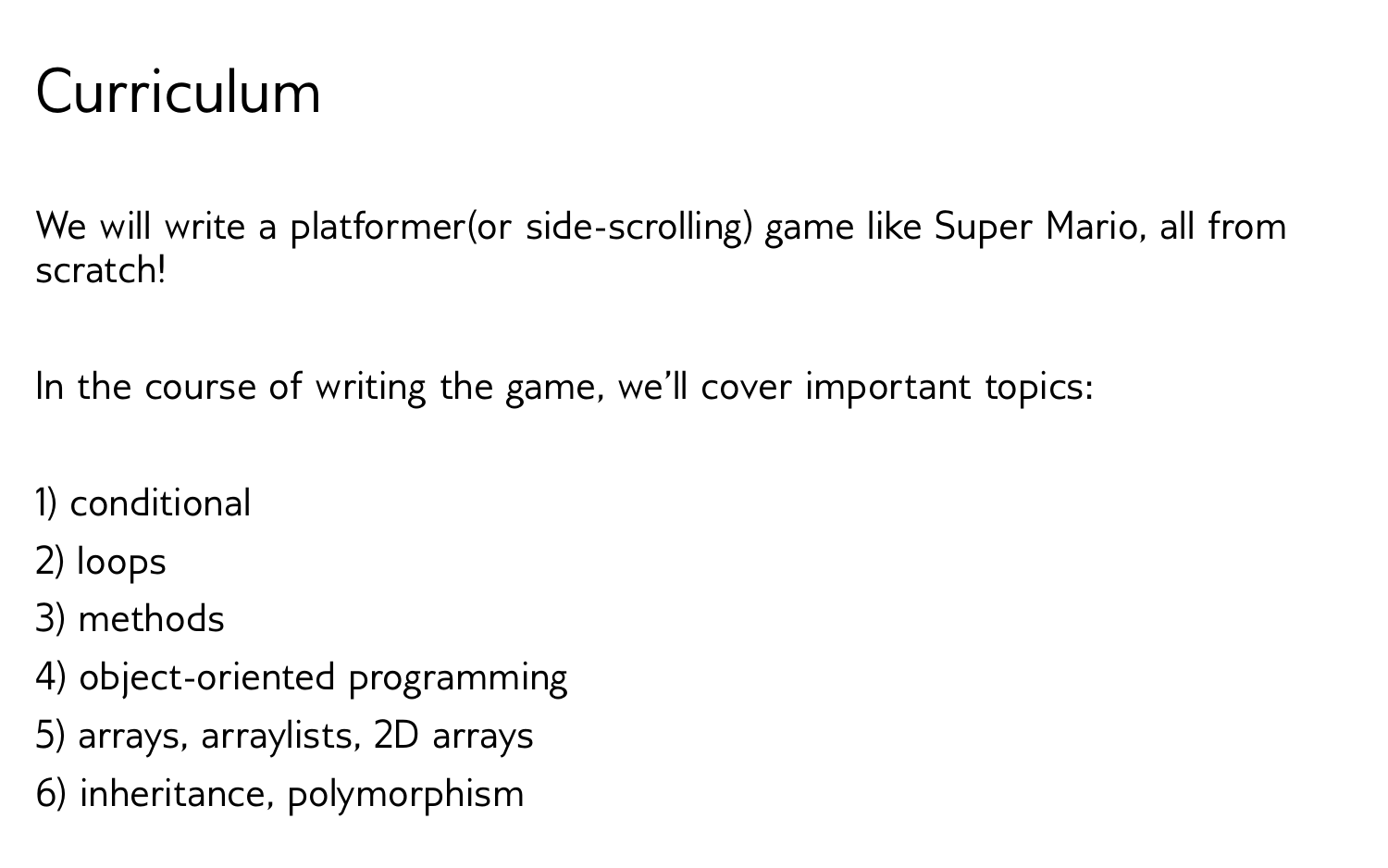

# Curriculum

We will write a platformer(or side-scrolling) game like Super Mario, all from scratch!

In the course of writing the game, we’ll cover important topics:

1) conditional
2) loops
3) methods
4) object-oriented programming
5) arrays, arraylists, 2D arrays
6) inheritance, polymorphism